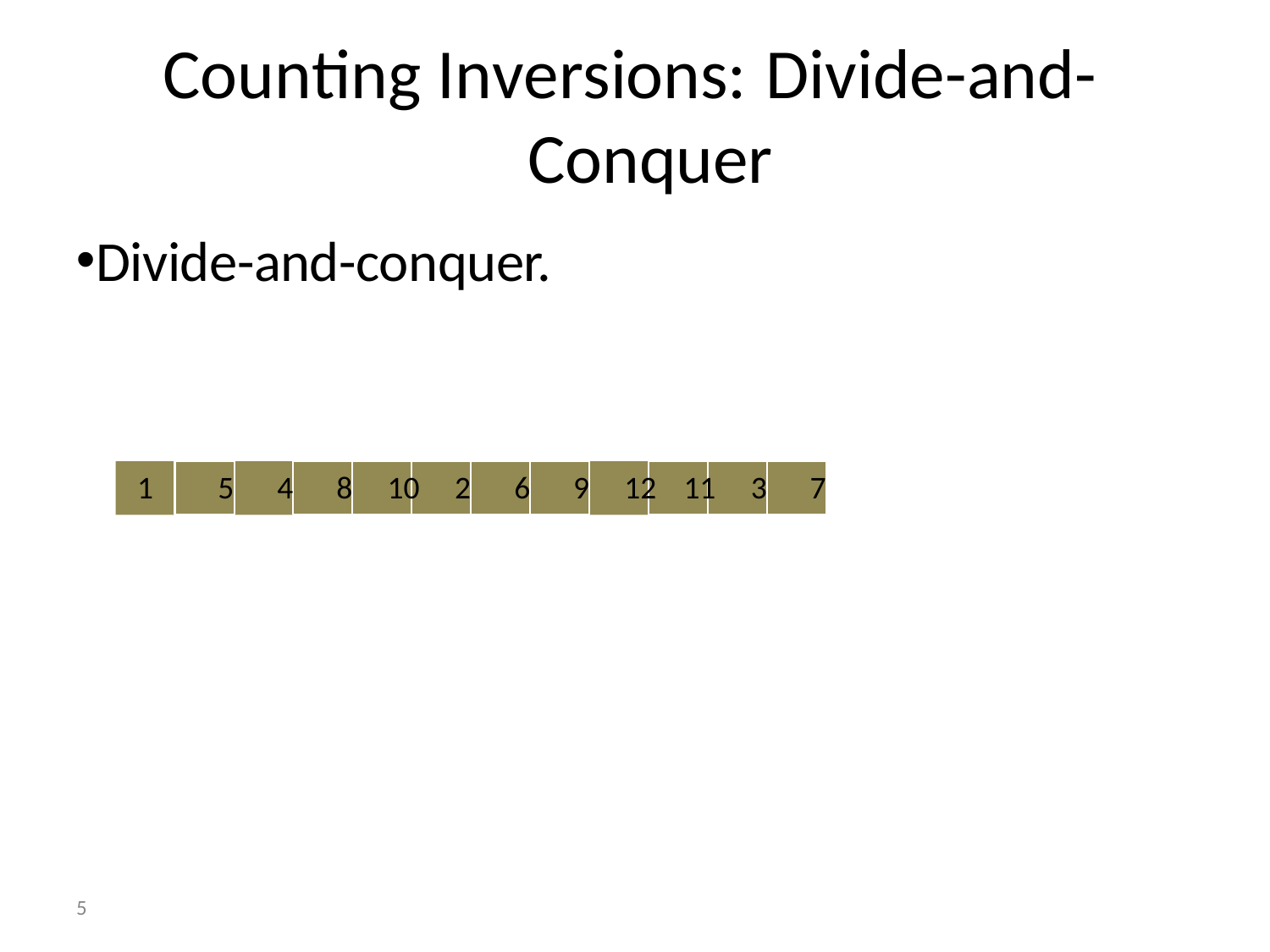

# Counting Inversions:	Divide-and-  Conquer
Divide-and-conquer.

1	5	4	8	10	2	6	9	12	11	3	7
5